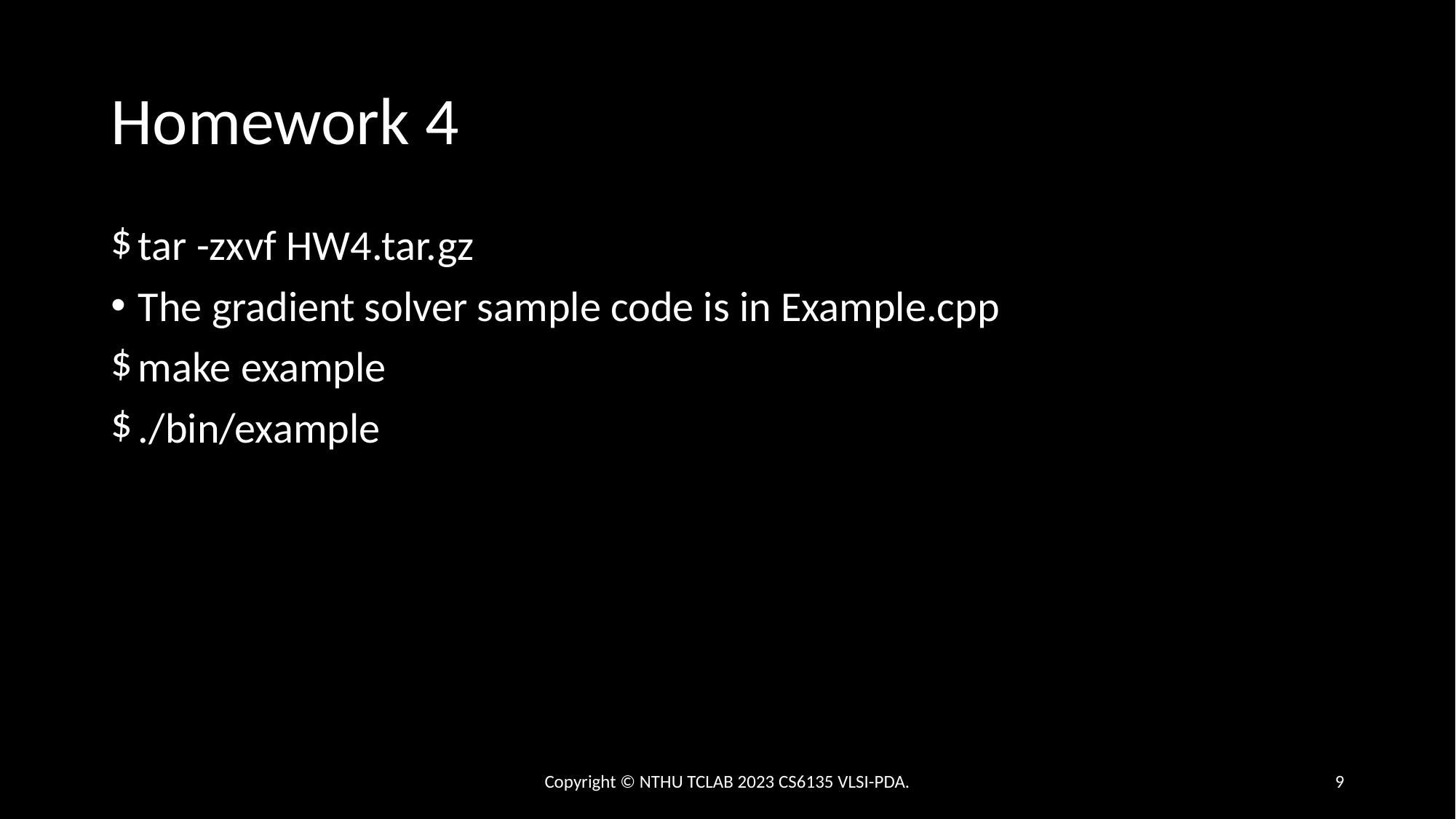

# Homework 4
tar -zxvf HW4.tar.gz
The gradient solver sample code is in Example.cpp
make example
./bin/example
Copyright © NTHU TCLAB 2023 CS6135 VLSI-PDA.
9